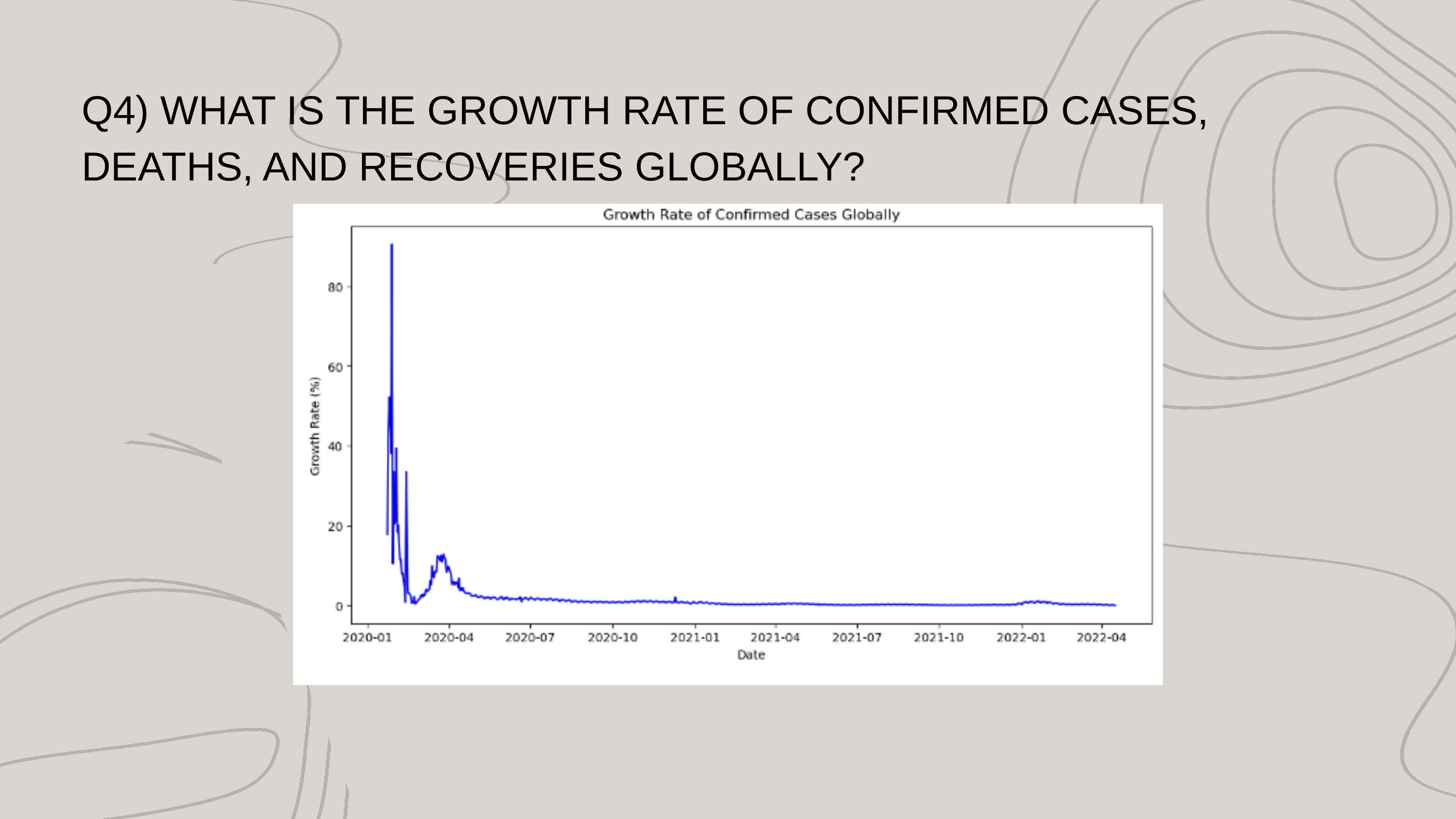

Q4) WHAT IS THE GROWTH RATE OF CONFIRMED CASES, DEATHS, AND RECOVERIES GLOBALLY?